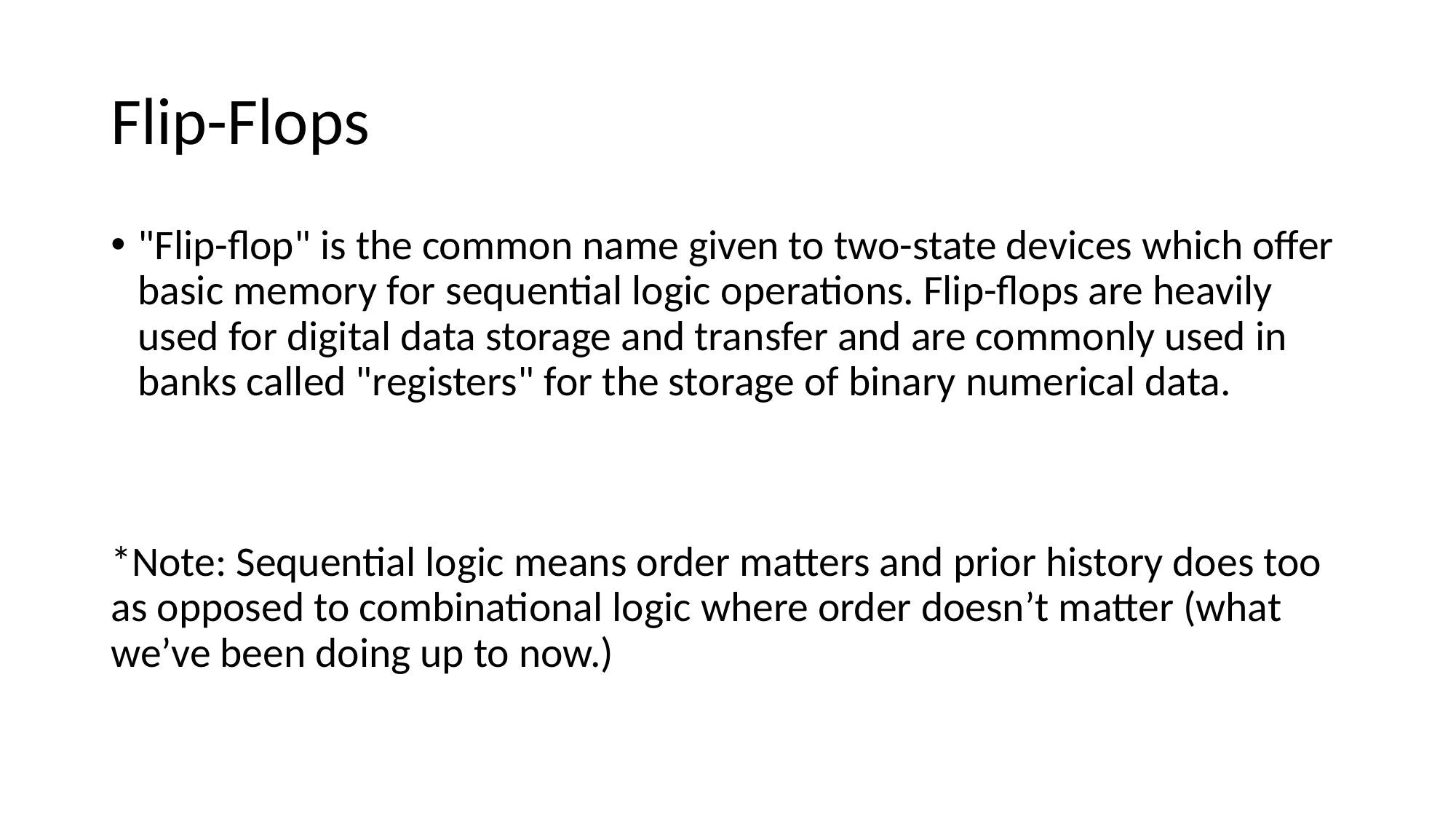

# Flip-Flops
"Flip-flop" is the common name given to two-state devices which offer basic memory for sequential logic operations. Flip-flops are heavily used for digital data storage and transfer and are commonly used in banks called "registers" for the storage of binary numerical data.

*Note: Sequential logic means order matters and prior history does too as opposed to combinational logic where order doesn’t matter (what we’ve been doing up to now.)